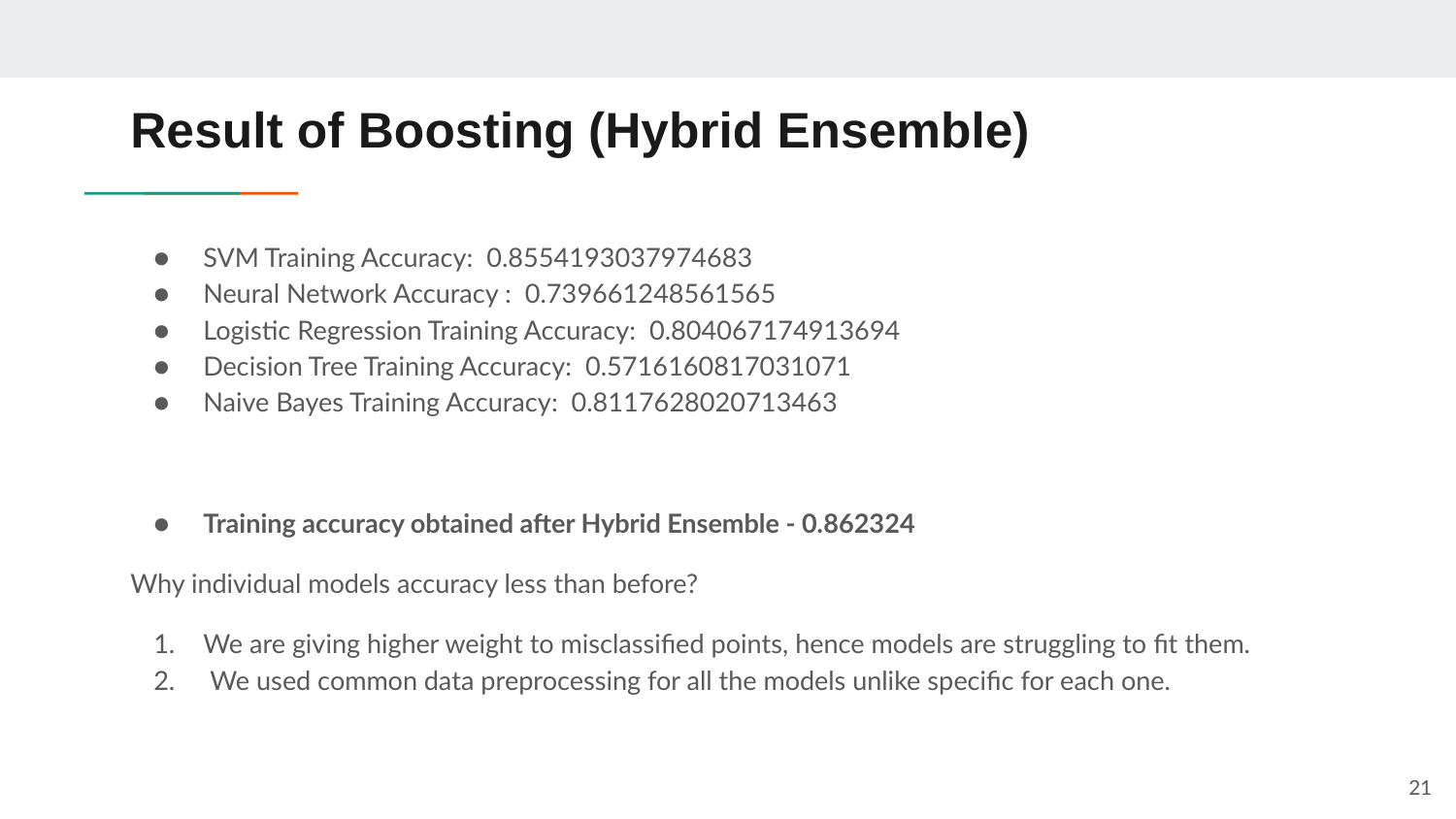

# Result of Boosting (Hybrid Ensemble)
SVM Training Accuracy:  0.8554193037974683
Neural Network Accuracy :  0.739661248561565
Logistic Regression Training Accuracy:  0.804067174913694
Decision Tree Training Accuracy:  0.5716160817031071
Naive Bayes Training Accuracy:  0.8117628020713463

Training accuracy obtained after Hybrid Ensemble - 0.862324
Why individual models accuracy less than before?
We are giving higher weight to misclassified points, hence models are struggling to fit them.
 We used common data preprocessing for all the models unlike specific for each one.
21